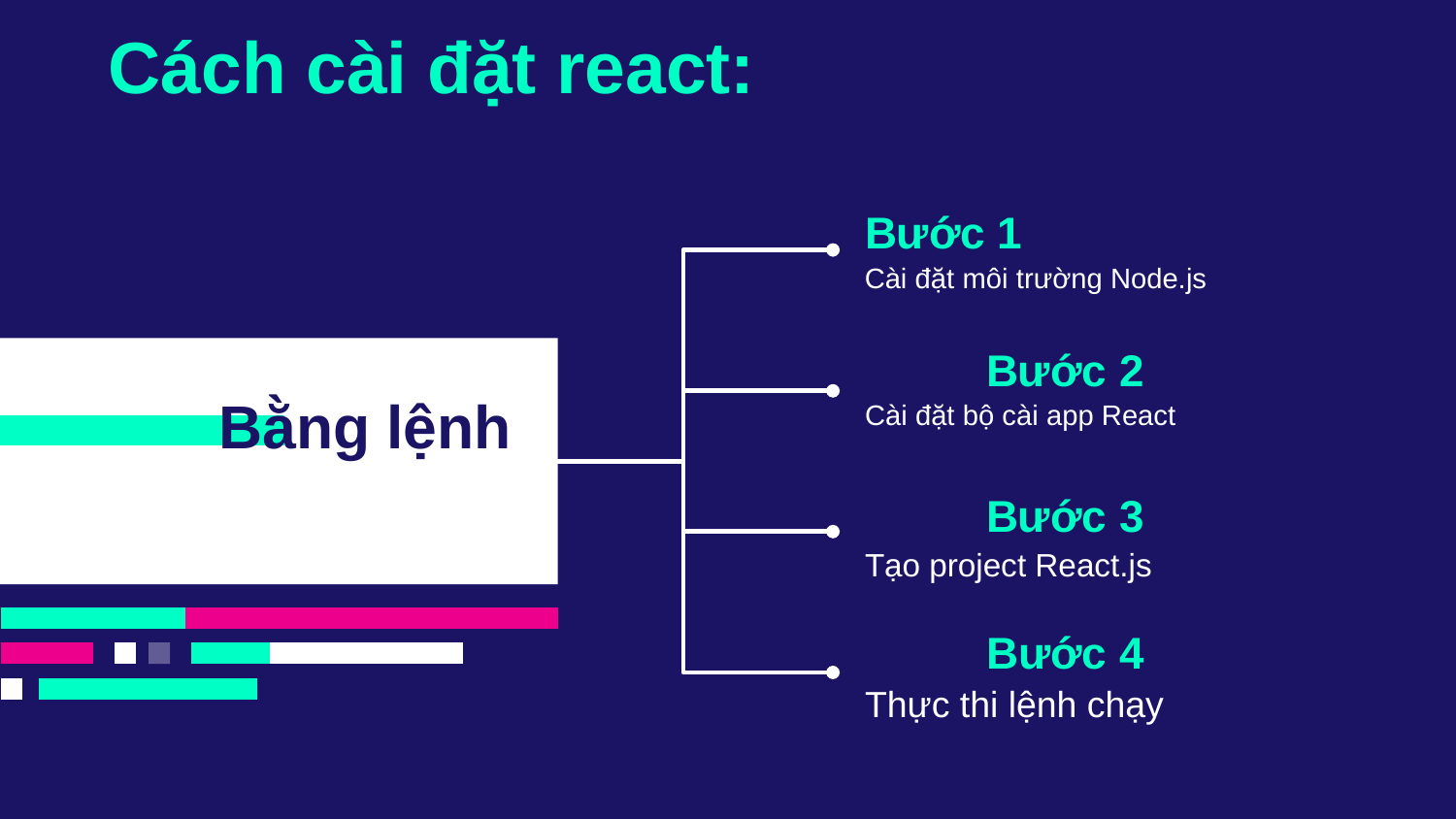

Cách cài đặt react:
Bước 1
Cài đặt môi trường Node.js

Bước 2
Bằng lệnh
Cài đặt bộ cài app React

Bước 3
Tạo project React.js

Bước 4

Thực thi lệnh chạy